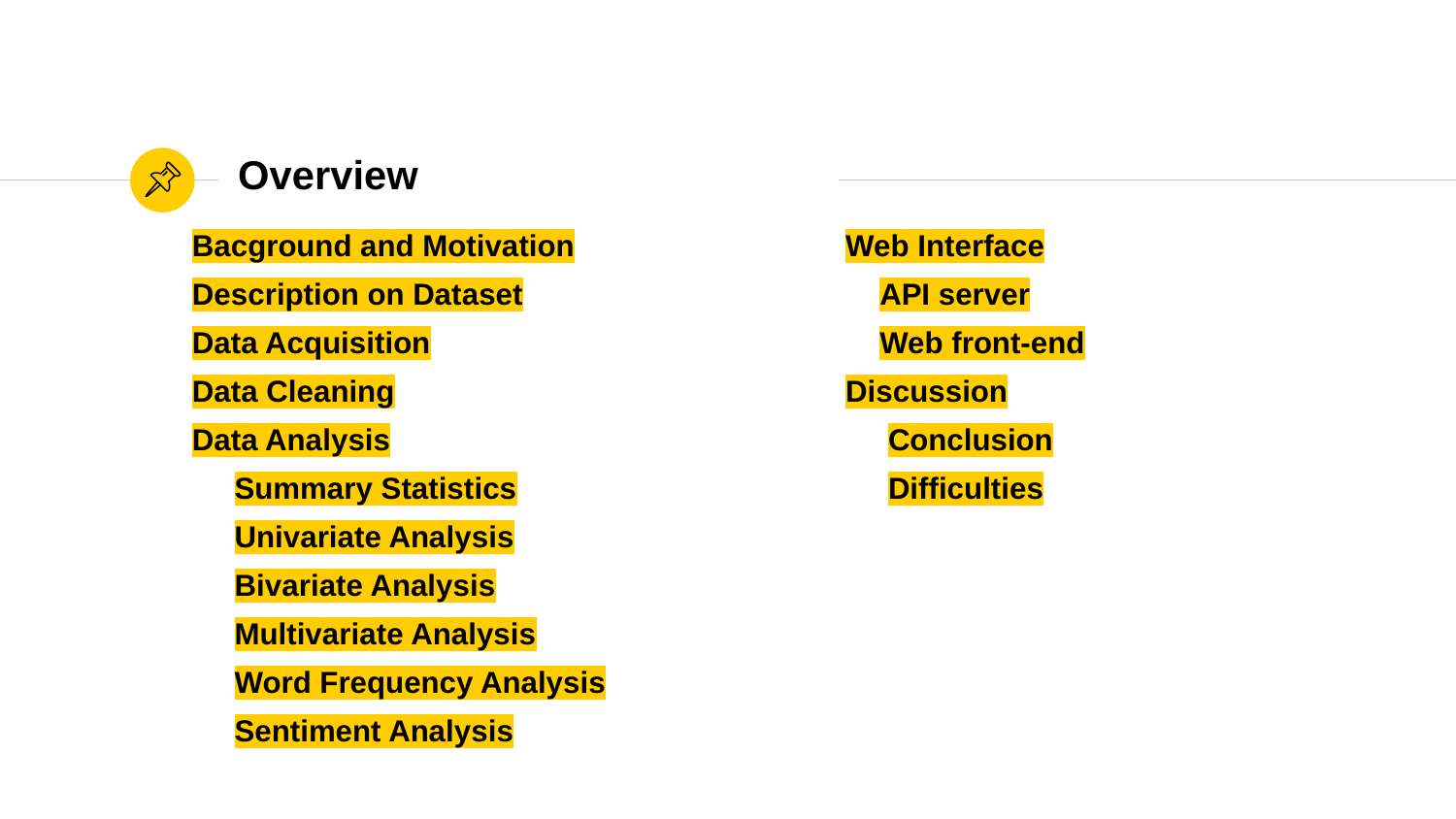

# Overview

Bacground and Motivation
Description on Dataset
Data Acquisition
Data Cleaning
Data Analysis
     Summary Statistics
     Univariate Analysis
     Bivariate Analysis
     Multivariate Analysis
     Word Frequency Analysis
     Sentiment Analysis

Web Interface
    API server
    Web front-end
Discussion
     Conclusion
     Difficulties

2